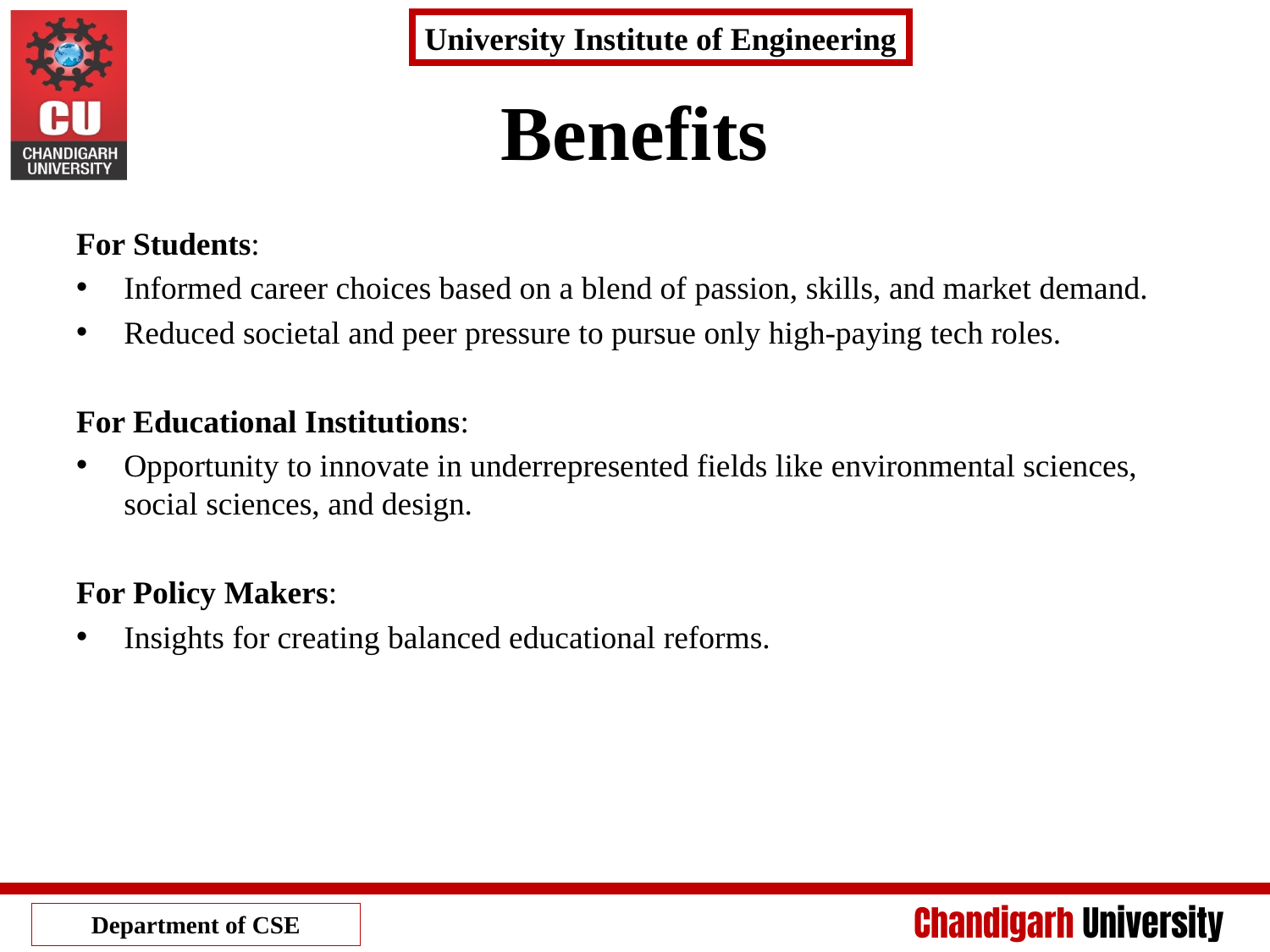

# Benefits
For Students:
Informed career choices based on a blend of passion, skills, and market demand.
Reduced societal and peer pressure to pursue only high-paying tech roles.

For Educational Institutions:
Opportunity to innovate in underrepresented fields like environmental sciences, social sciences, and design.

For Policy Makers:
Insights for creating balanced educational reforms.